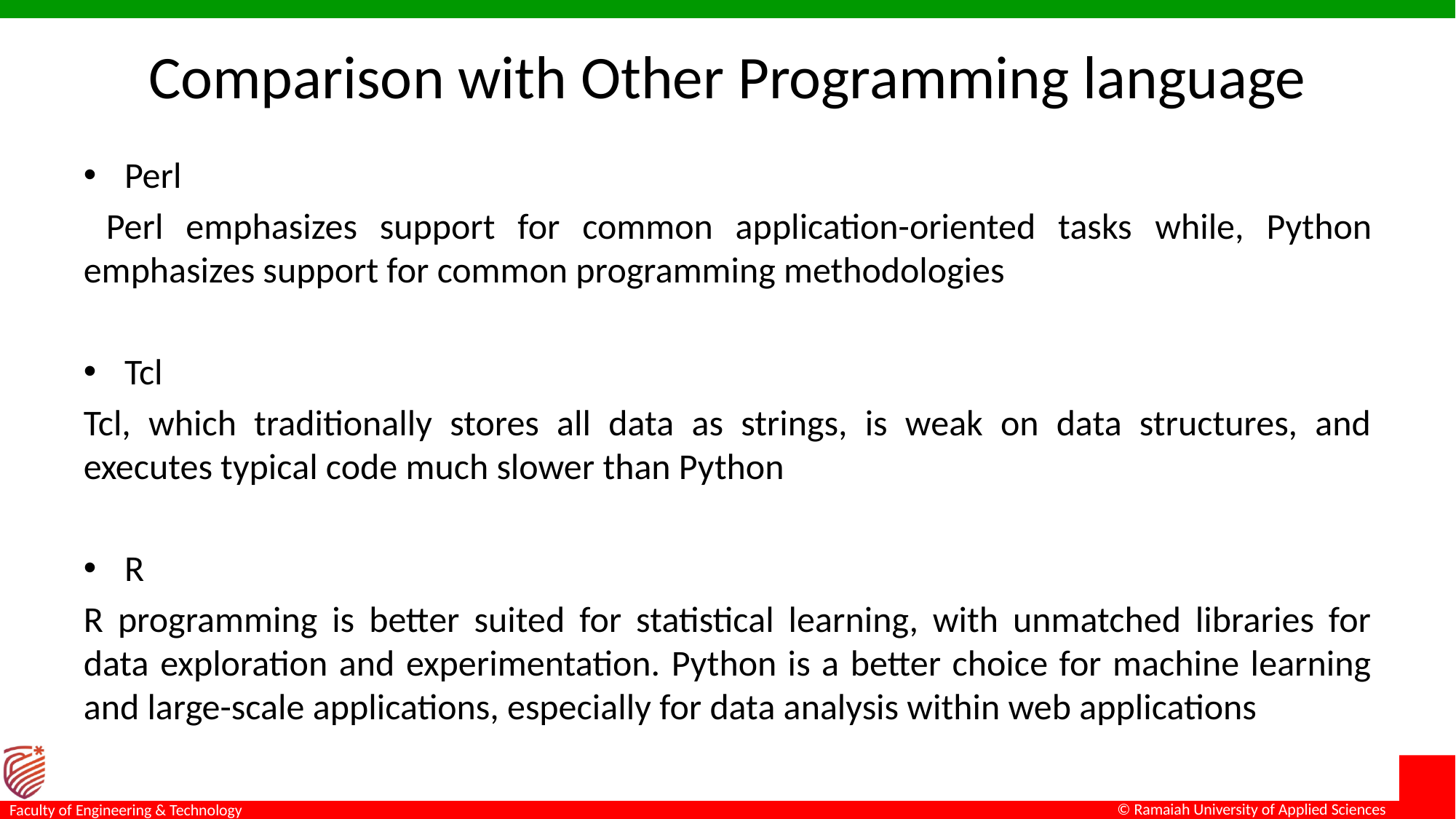

# Comparison with Other Programming language
Perl
 Perl emphasizes support for common application-oriented tasks while, Python emphasizes support for common programming methodologies

Tcl
Tcl, which traditionally stores all data as strings, is weak on data structures, and executes typical code much slower than Python

R
R programming is better suited for statistical learning, with unmatched libraries for data exploration and experimentation. Python is a better choice for machine learning and large-scale applications, especially for data analysis within web applications